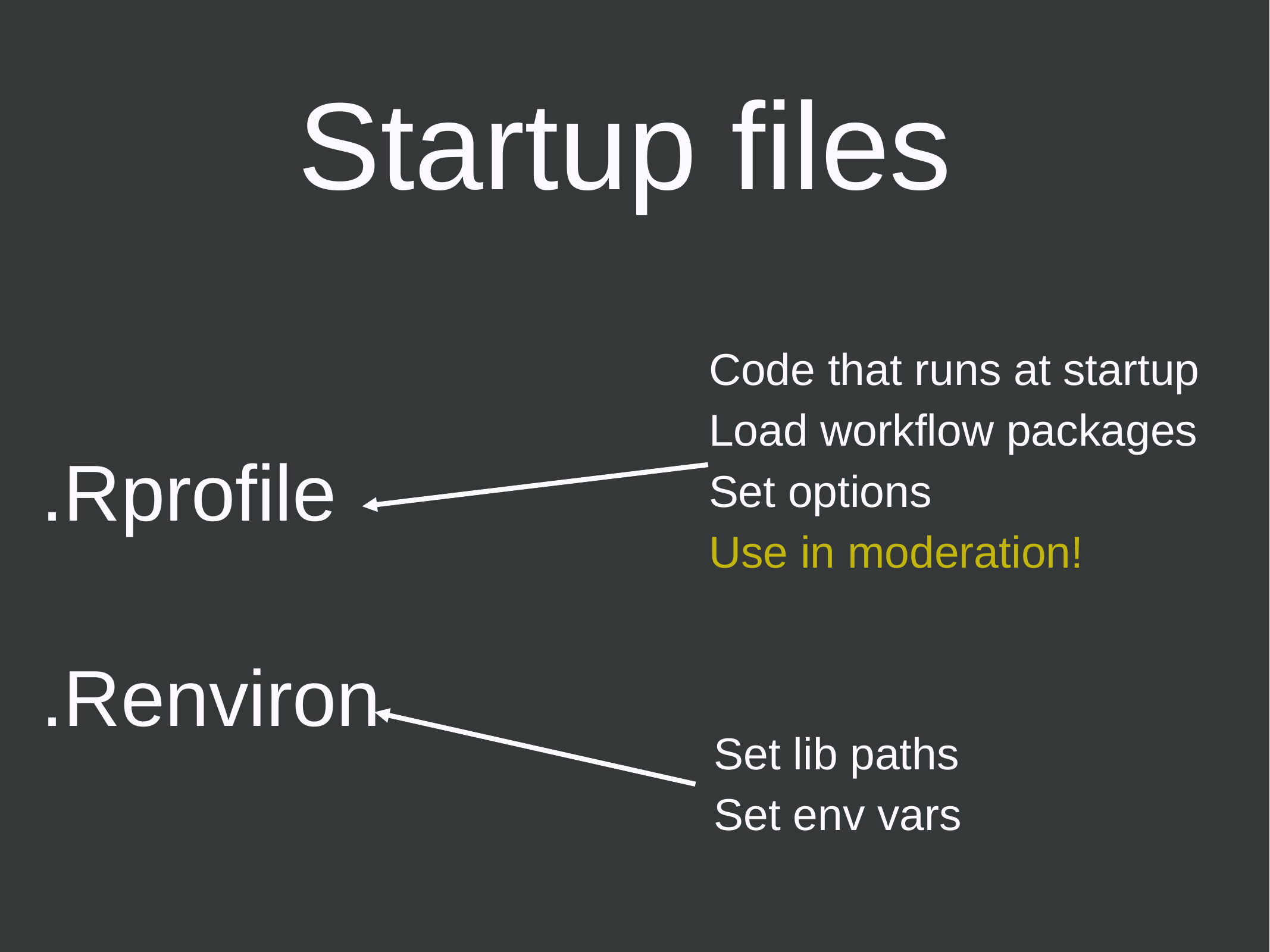

# Startup files

.Rprofile

.Renviron
Code that runs at startup
Load workflow packages
Set options
Use in moderation!

Set lib paths
Set env vars